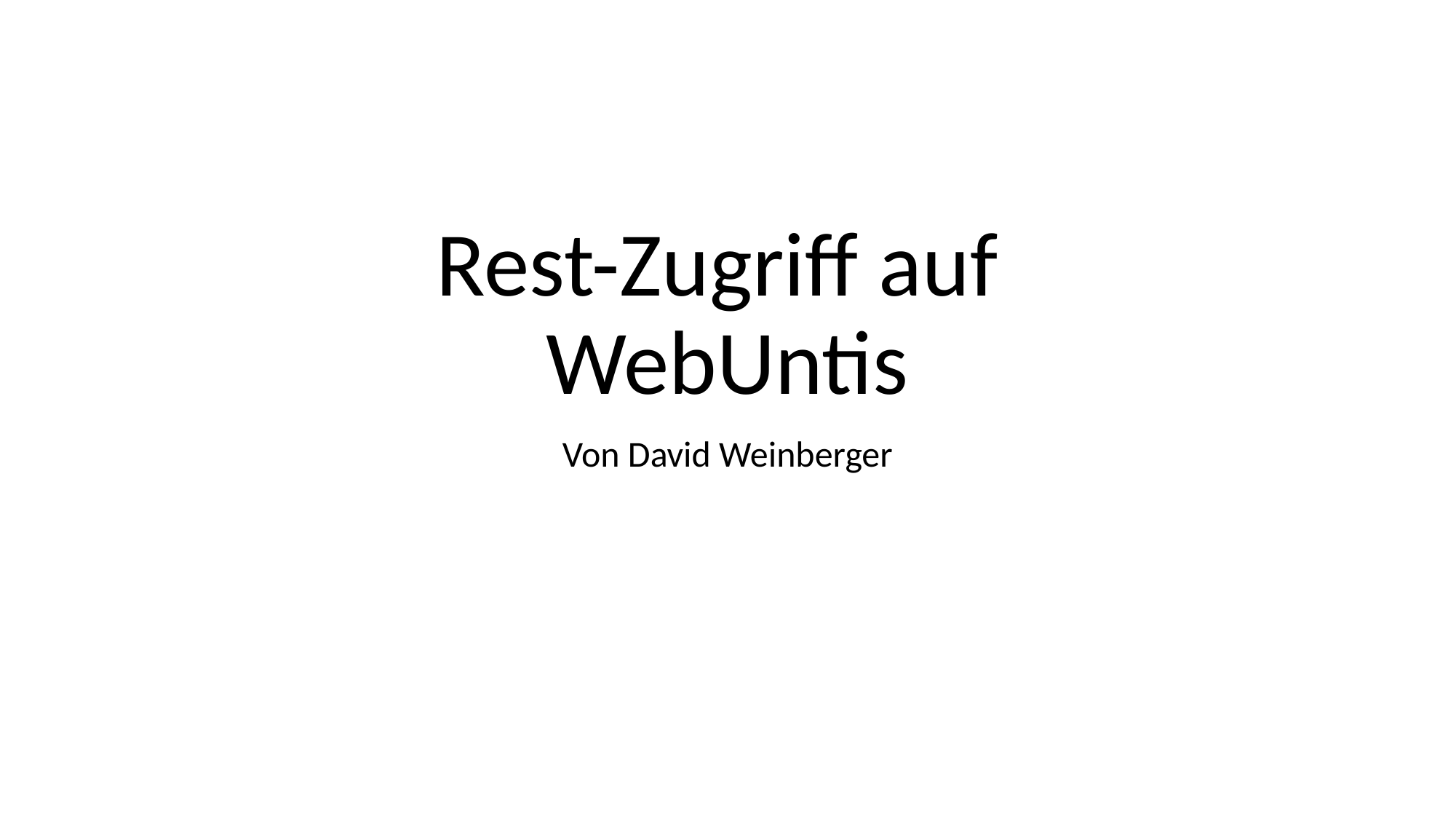

# Rest-Zugriff auf WebUntis
Von David Weinberger